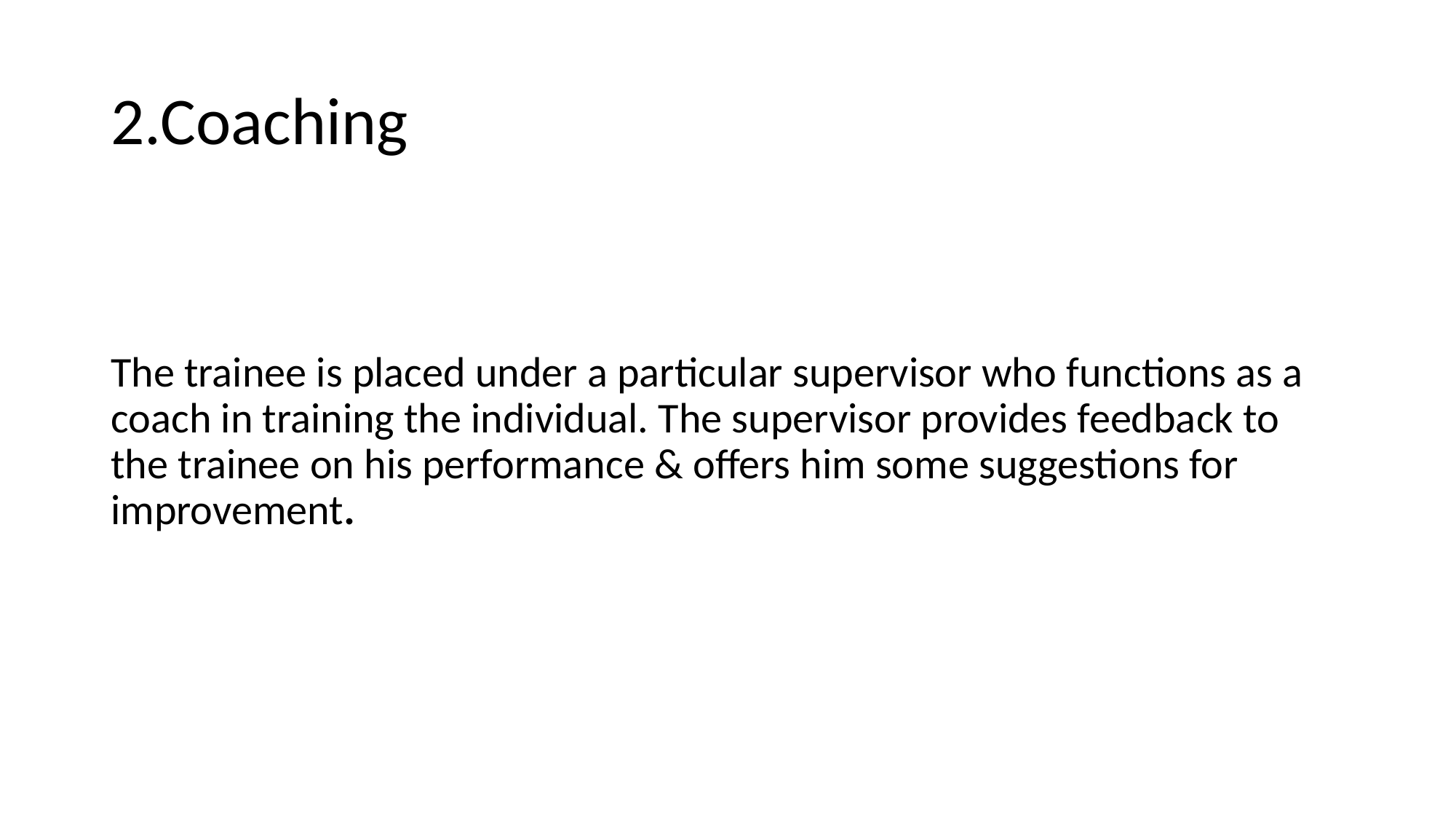

# 2.Coaching

The trainee is placed under a particular supervisor who functions as a coach in training the individual. The supervisor provides feedback to the trainee on his performance & offers him some suggestions for improvement.